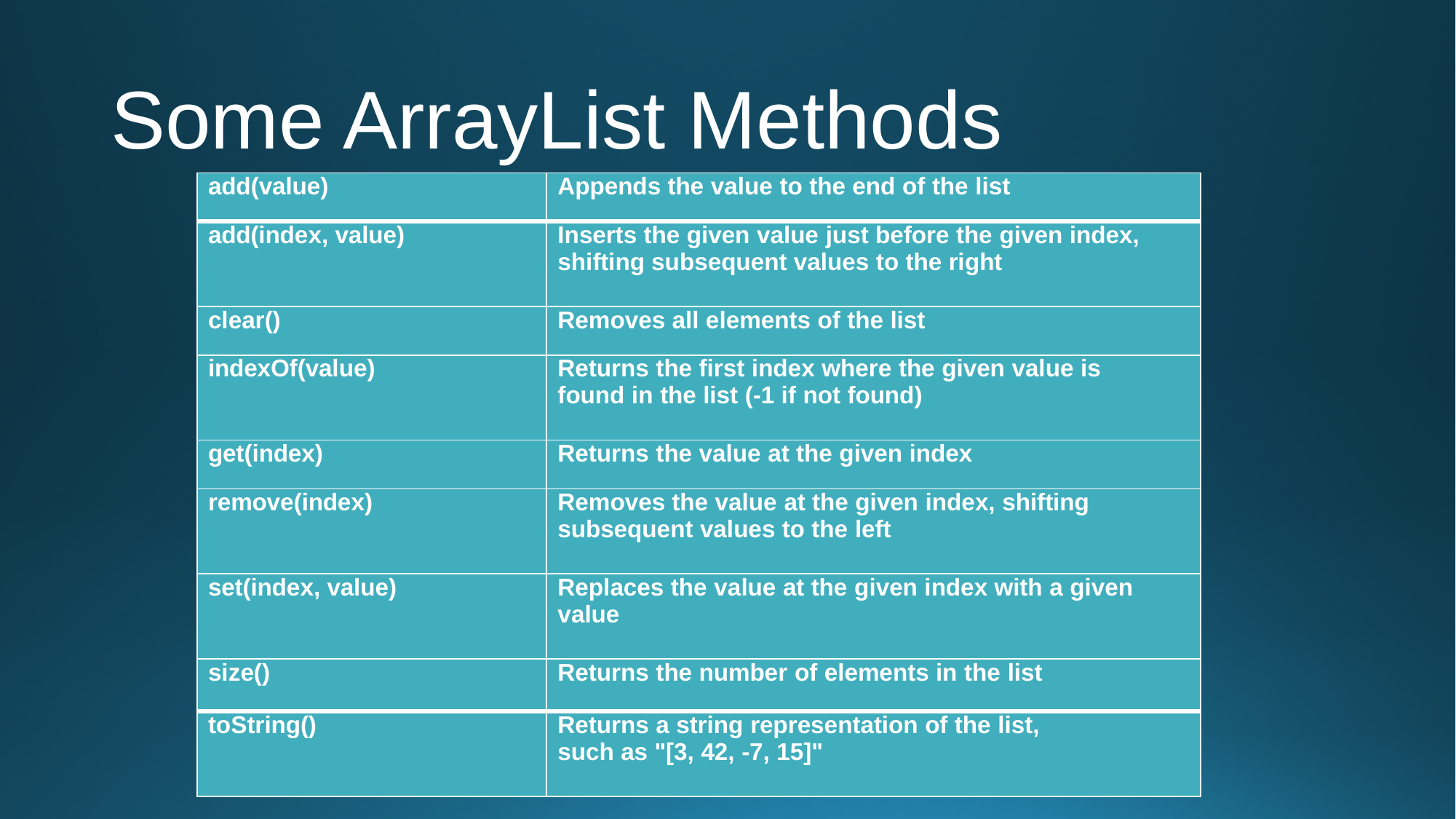

# Some ArrayList Methods
| add(value) | Appends the value to the end of the list |
| --- | --- |
| add(index, value) | Inserts the given value just before the given index, shifting subsequent values to the right |
| clear() | Removes all elements of the list |
| indexOf(value) | Returns the first index where the given value is found in the list (-1 if not found) |
| get(index) | Returns the value at the given index |
| remove(index) | Removes the value at the given index, shifting subsequent values to the left |
| set(index, value) | Replaces the value at the given index with a given value |
| size() | Returns the number of elements in the list |
| toString() | Returns a string representation of the list, such as "[3, 42, -7, 15]" |